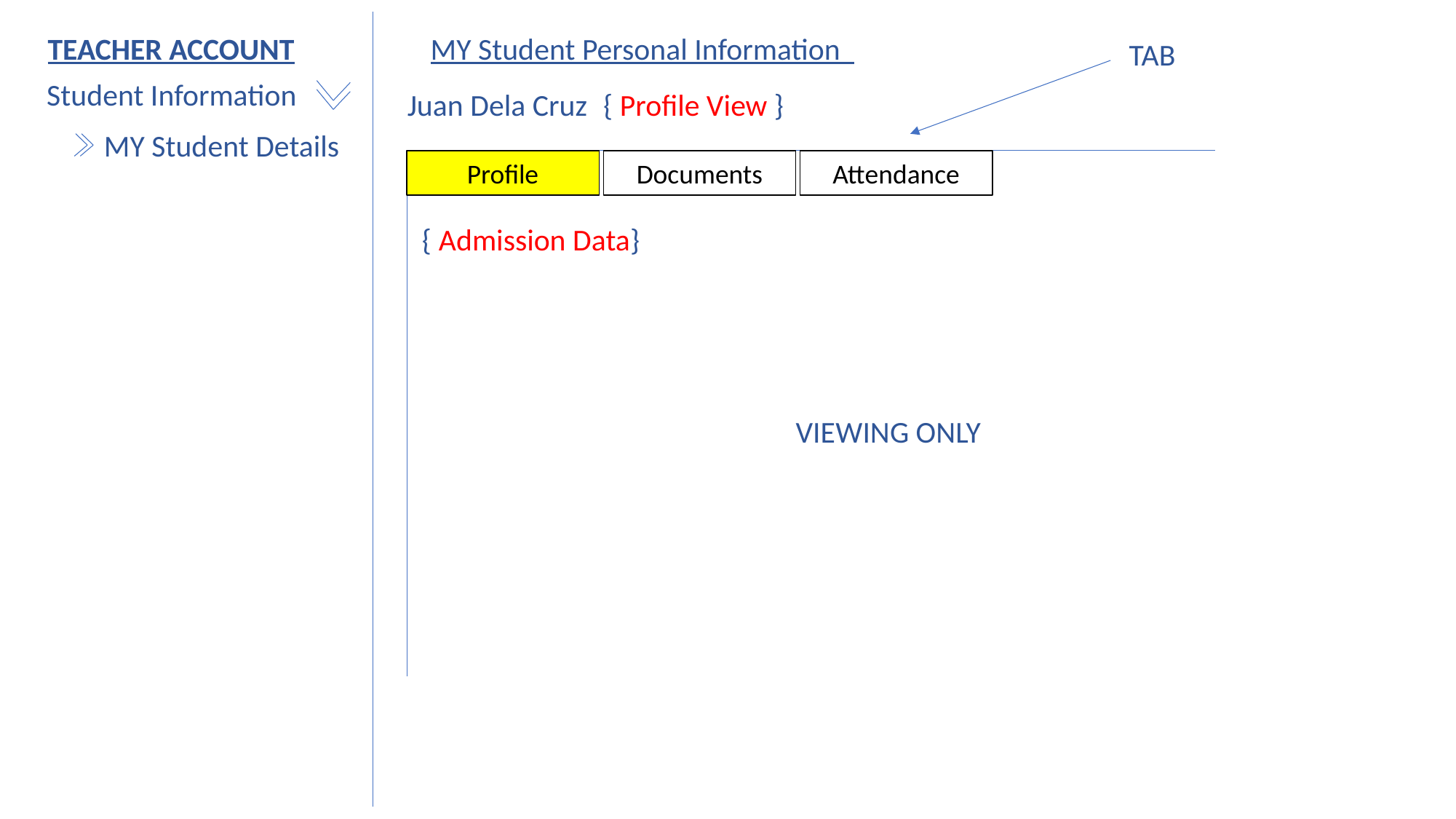

TEACHER ACCOUNT
MY Student Personal Information
TAB
Student Information
Juan Dela Cruz
{ Profile View }
MY Student Details
Profile
Documents
Attendance
{ Admission Data}
VIEWING ONLY